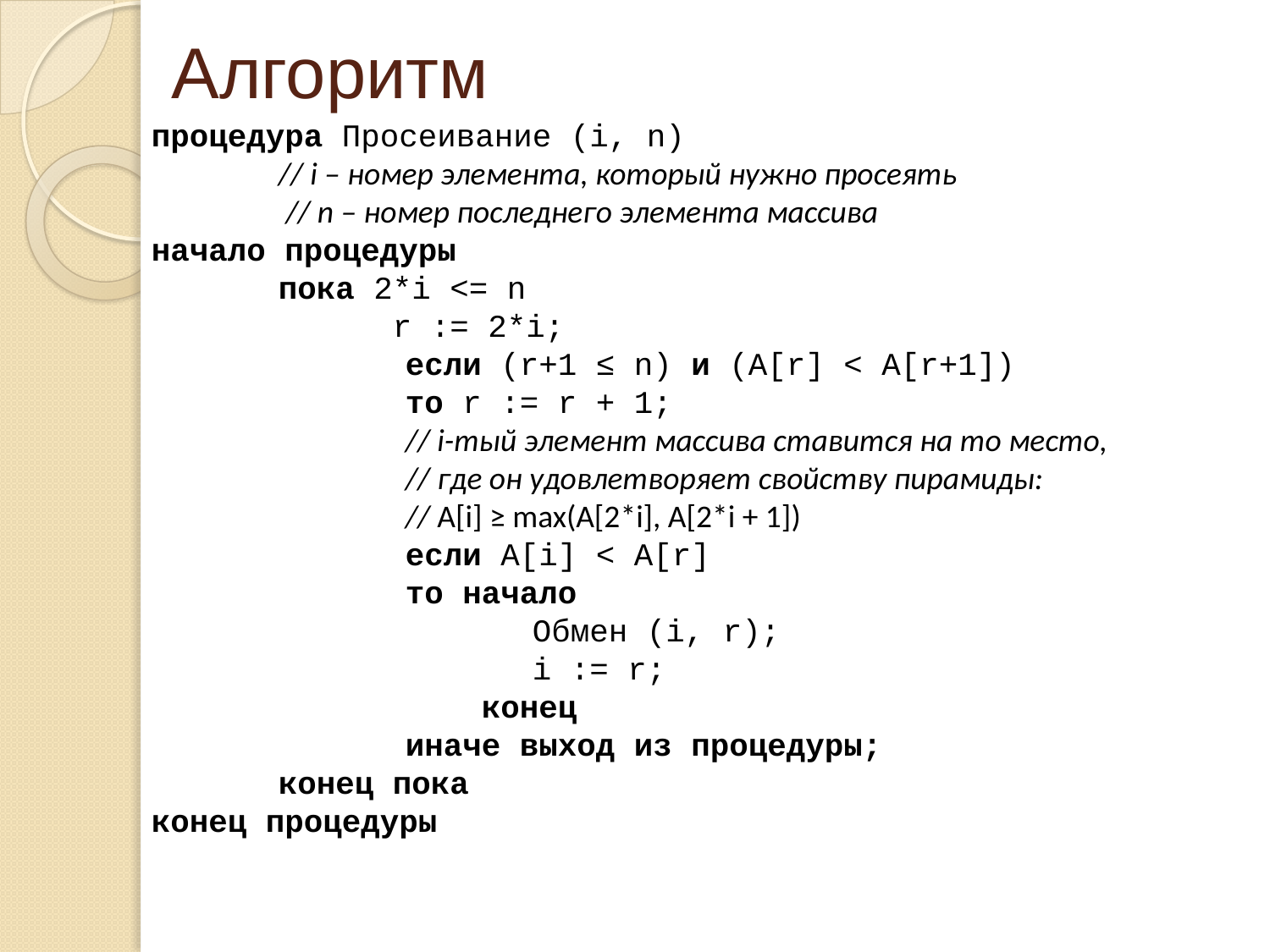

# Алгоритм
процедура Просеивание (i, n)
	// i – номер элемента, который нужно просеять
         	 // n – номер последнего элемента массива
начало процедуры
 	пока 2*i <= n
   	      r := 2*i;
      		если (r+1 ≤ n) и (A[r] < A[r+1])
		то r := r + 1;
          	// i-тый элемент массива ставится на то место,
          		// где он удовлетворяет свойству пирамиды:
	          	// A[i] ≥ max(A[2*i], A[2*i + 1])
         	если A[i] < A[r]
         	то начало
               	Обмен (i, r);
               	i := r;
            	    конец
		иначе выход из процедуры;
      	конец пока
конец процедуры